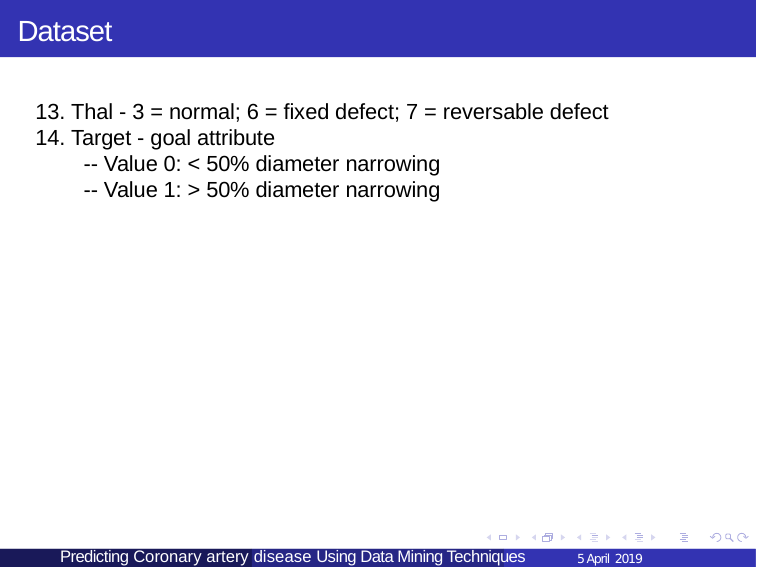

Dataset
13. Thal - 3 = normal; 6 = fixed defect; 7 = reversable defect
14. Target - goal attribute
        -- Value 0: < 50% diameter narrowing
        -- Value 1: > 50% diameter narrowing

 Predicting Coronary artery disease Using Data Mining Techniques
5 April  2019

7 / 23
 Predicting Coronary artery disease Using Data Mining Techniques
5 April  2019